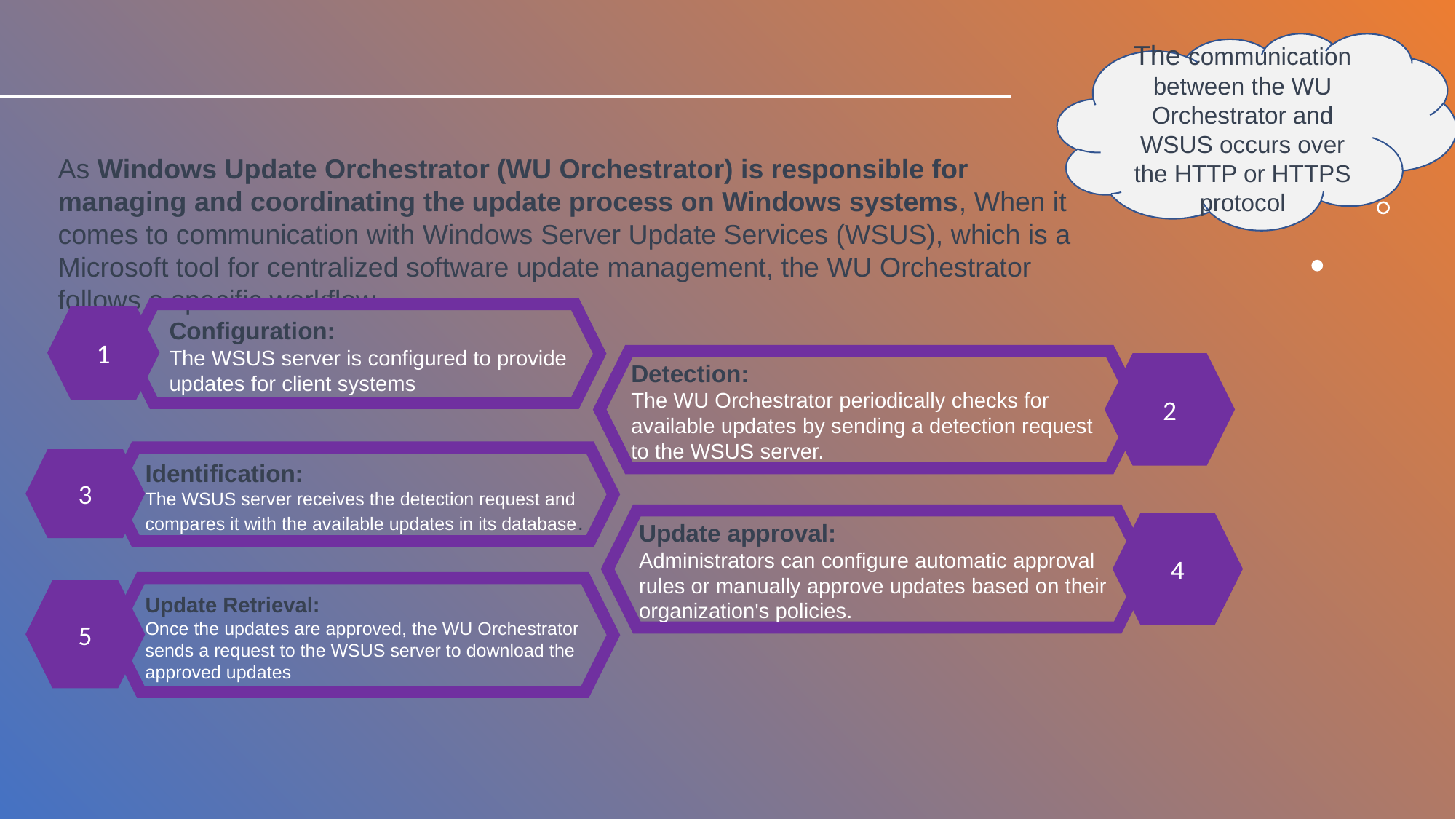

The communication between the WU Orchestrator and WSUS occurs over the HTTP or HTTPS protocol
As Windows Update Orchestrator (WU Orchestrator) is responsible for managing and coordinating the update process on Windows systems, When it comes to communication with Windows Server Update Services (WSUS), which is a Microsoft tool for centralized software update management, the WU Orchestrator follows a specific workflow

1
Configuration:
The WSUS server is configured to provide updates for client systems

2
Detection:
The WU Orchestrator periodically checks for available updates by sending a detection request to the WSUS server.

3
Identification:
The WSUS server receives the detection request and compares it with the available updates in its database.

4
Update approval:
Administrators can configure automatic approval rules or manually approve updates based on their organization's policies.

5
Update Retrieval:
Once the updates are approved, the WU Orchestrator sends a request to the WSUS server to download the approved updates
10